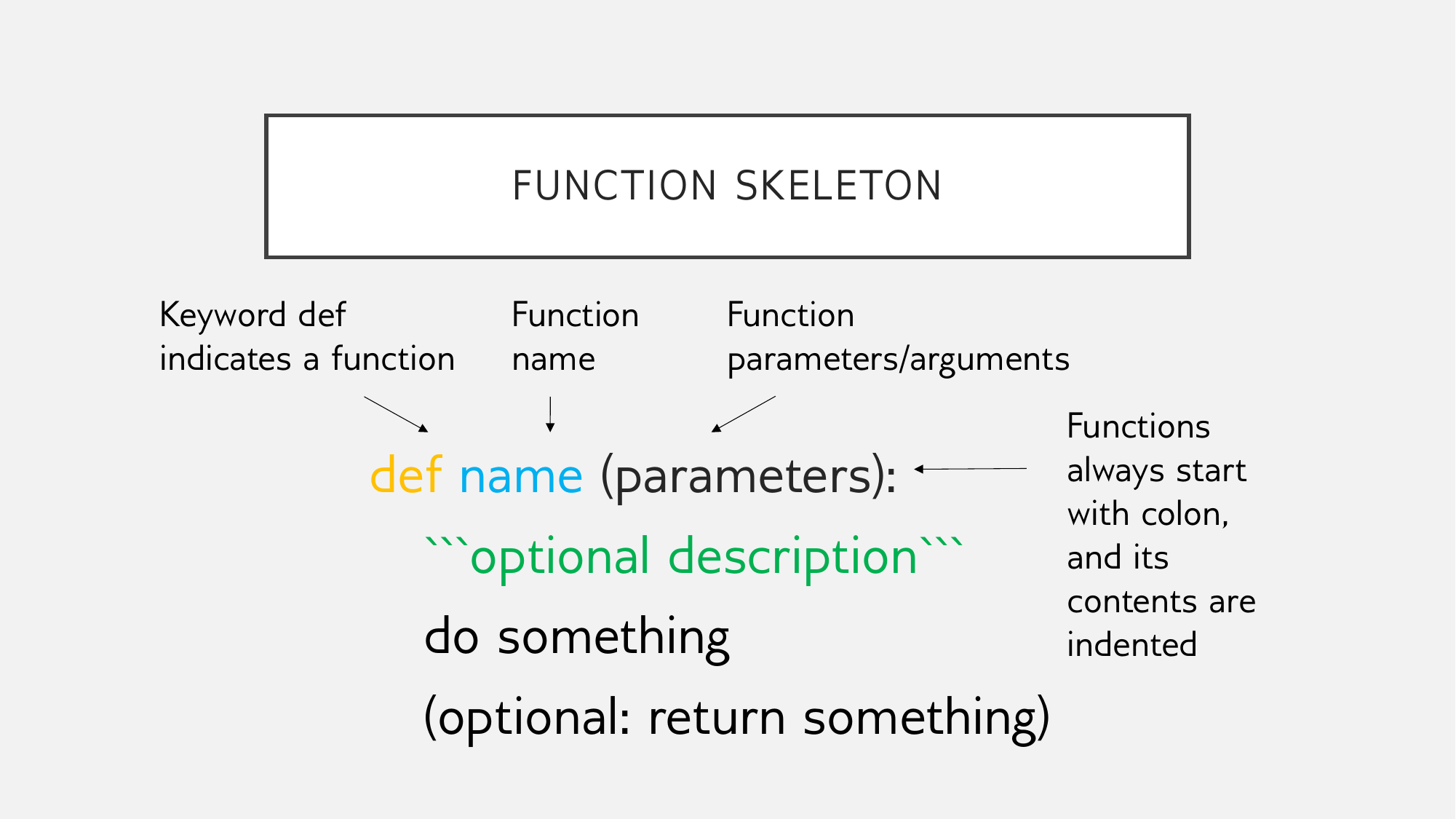

# Function skeleton
Function parameters/arguments
Function name
Keyword def indicates a function
Functions always start with colon, and its contents are indented
def name (parameters):
```optional description```
do something
(optional: return something)